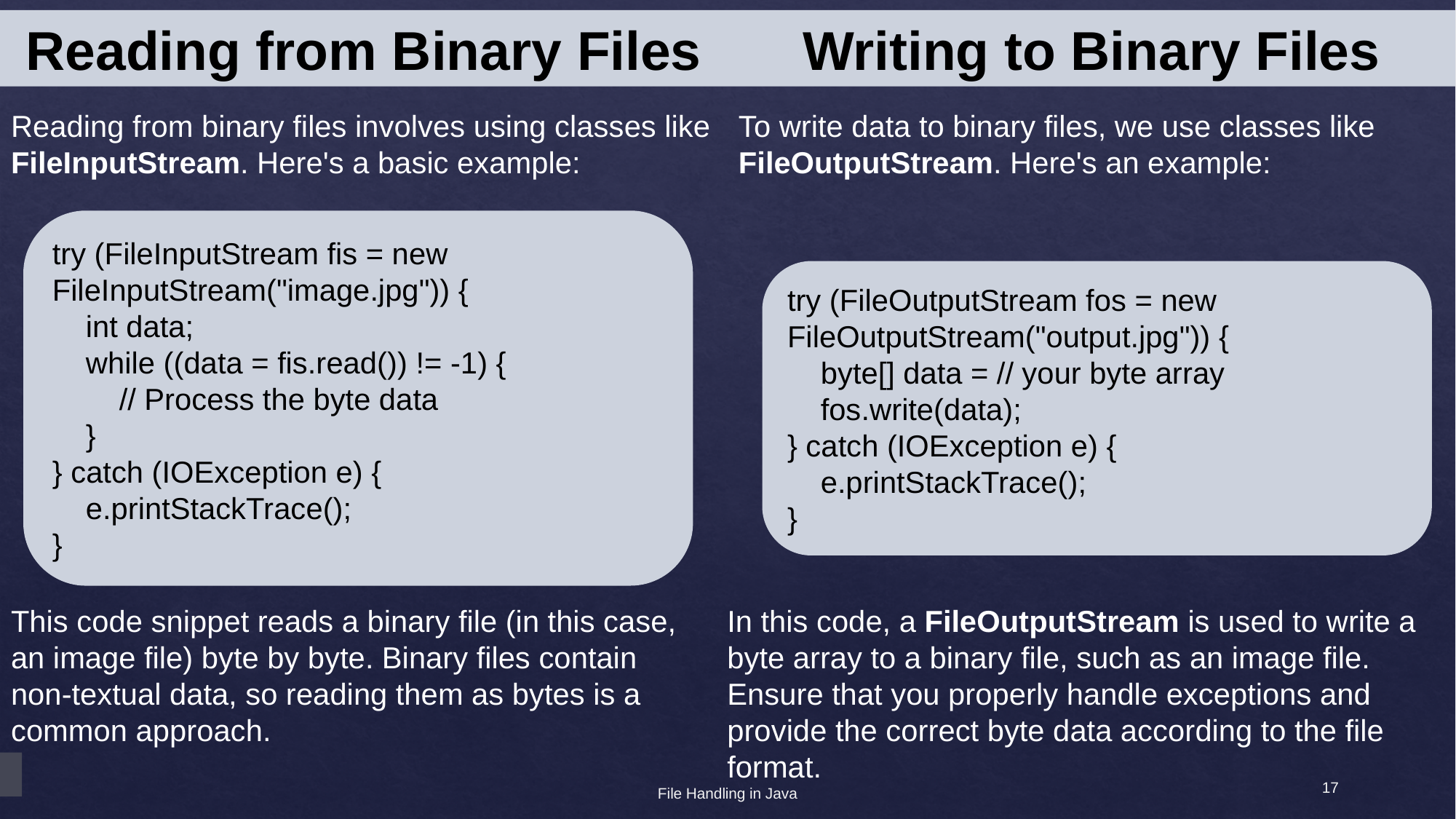

Reading from Binary Files
Writing to Binary Files
To write data to binary files, we use classes like FileOutputStream. Here's an example:
Reading from binary files involves using classes like FileInputStream. Here's a basic example:
try (FileInputStream fis = new FileInputStream("image.jpg")) {
    int data;
    while ((data = fis.read()) != -1) {
        // Process the byte data
    }
} catch (IOException e) {
    e.printStackTrace();
}
try (FileOutputStream fos = new FileOutputStream("output.jpg")) {
    byte[] data = // your byte array
    fos.write(data);
} catch (IOException e) {
    e.printStackTrace();
}
In this code, a FileOutputStream is used to write a byte array to a binary file, such as an image file. Ensure that you properly handle exceptions and provide the correct byte data according to the file format.
This code snippet reads a binary file (in this case, an image file) byte by byte. Binary files contain non-textual data, so reading them as bytes is a common approach.

17
File Handling in Java